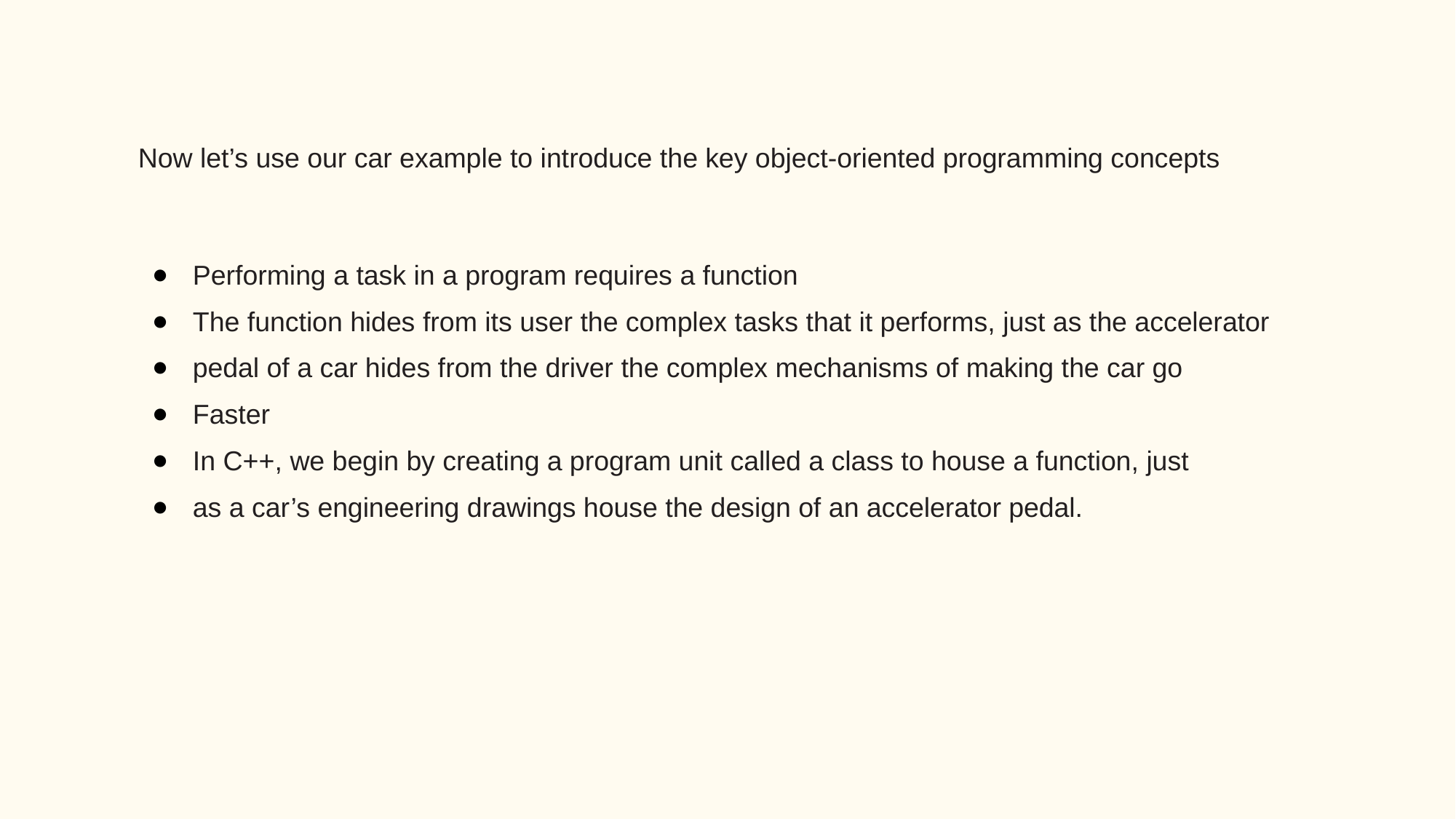

# Now let’s use our car example to introduce the key object-oriented programming concepts
Performing a task in a program requires a function
The function hides from its user the complex tasks that it performs, just as the accelerator
pedal of a car hides from the driver the complex mechanisms of making the car go
Faster
In C++, we begin by creating a program unit called a class to house a function, just
as a car’s engineering drawings house the design of an accelerator pedal.